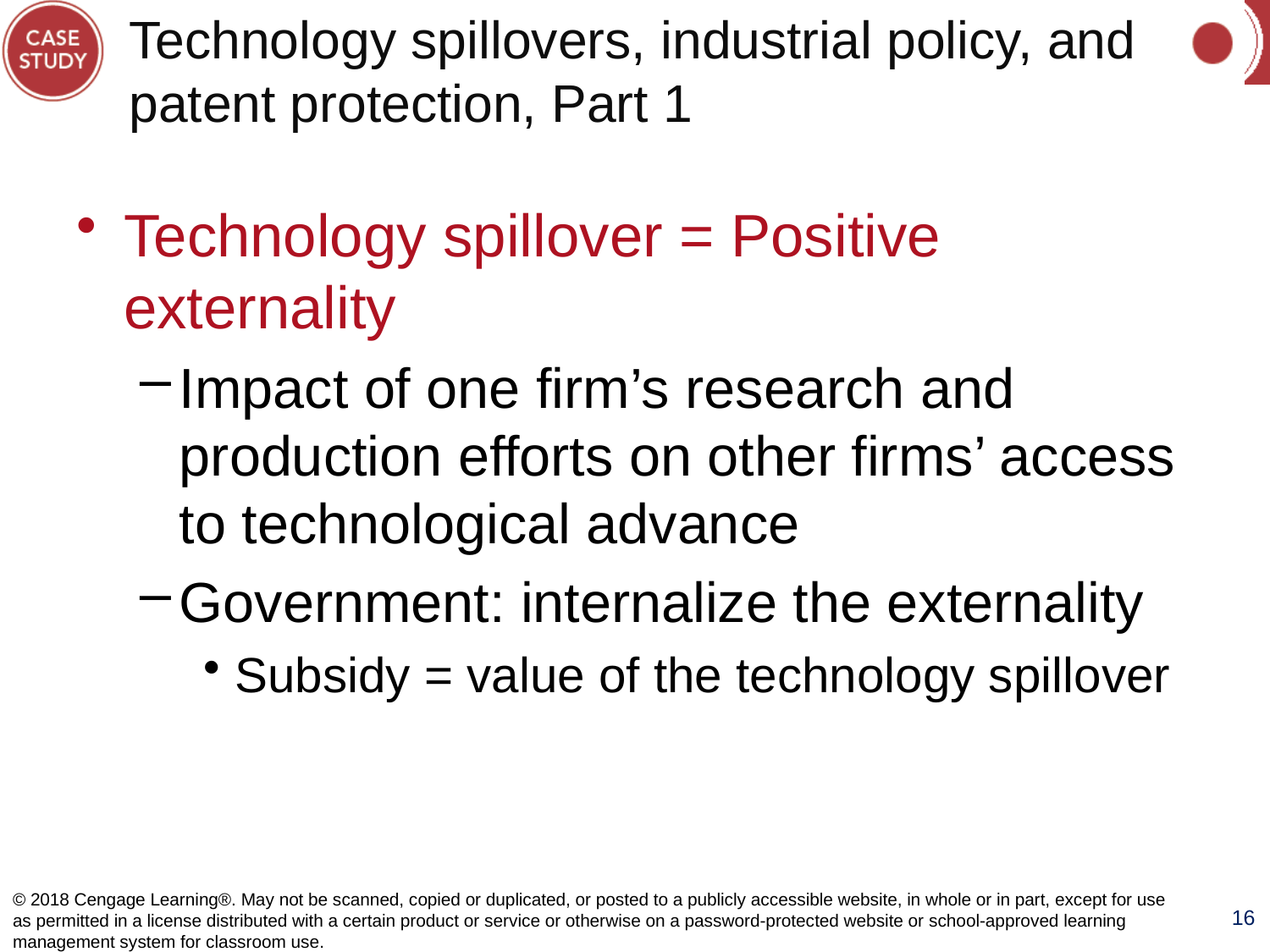

# Technology spillovers, industrial policy, and patent protection, Part 1
Technology spillover = Positive externality
Impact of one firm’s research and production efforts on other firms’ access to technological advance
Government: internalize the externality
Subsidy = value of the technology spillover
© 2018 Cengage Learning®. May not be scanned, copied or duplicated, or posted to a publicly accessible website, in whole or in part, except for use as permitted in a license distributed with a certain product or service or otherwise on a password-protected website or school-approved learning management system for classroom use.
16